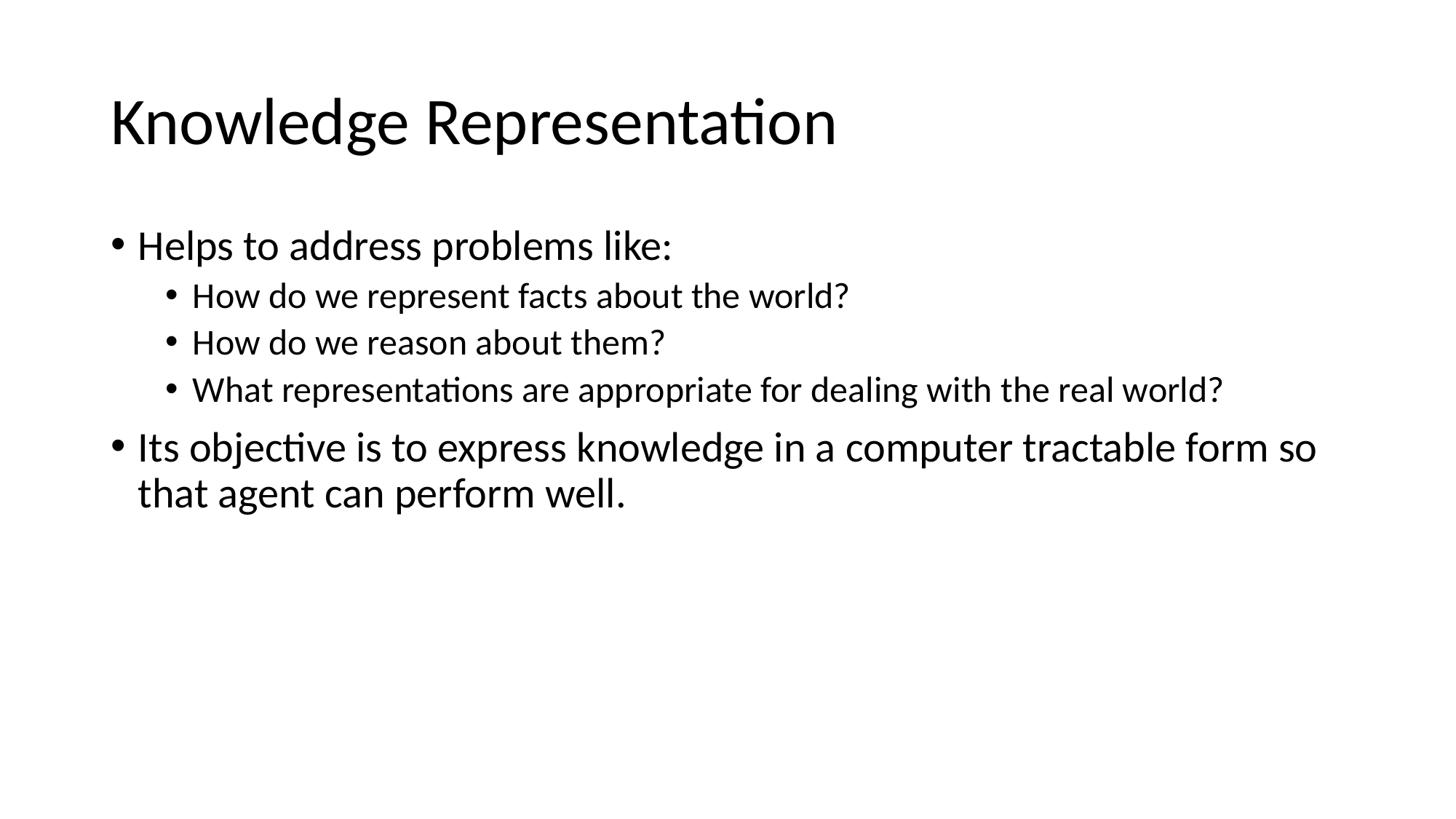

# Knowledge Representation
Helps to address problems like:
How do we represent facts about the world?
How do we reason about them?
What representations are appropriate for dealing with the real world?
Its objective is to express knowledge in a computer tractable form so that agent can perform well.